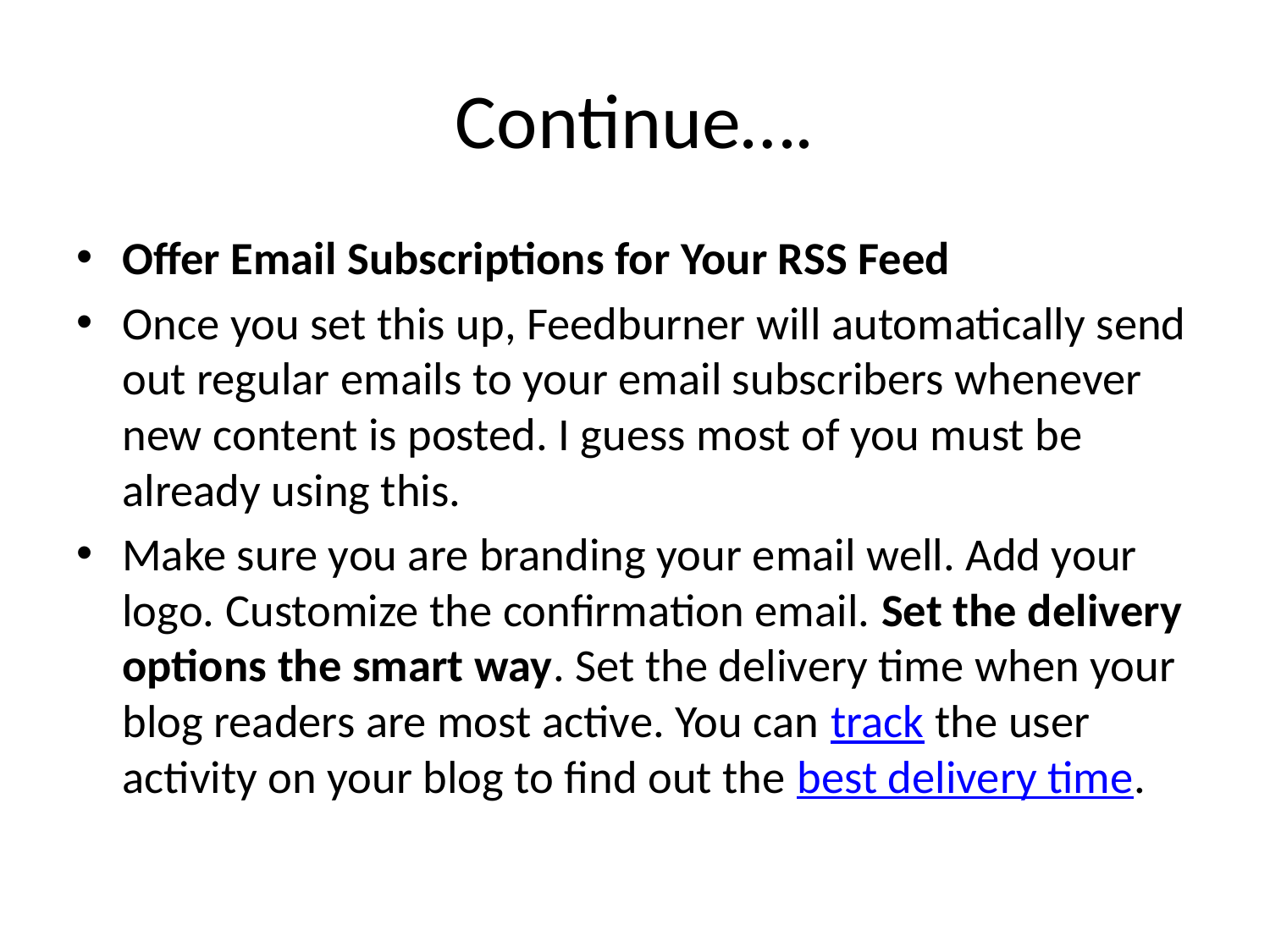

# Continue….
Offer Email Subscriptions for Your RSS Feed
Once you set this up, Feedburner will automatically send out regular emails to your email subscribers whenever new content is posted. I guess most of you must be already using this.
Make sure you are branding your email well. Add your logo. Customize the confirmation email. Set the delivery options the smart way. Set the delivery time when your blog readers are most active. You can track the user activity on your blog to find out the best delivery time.